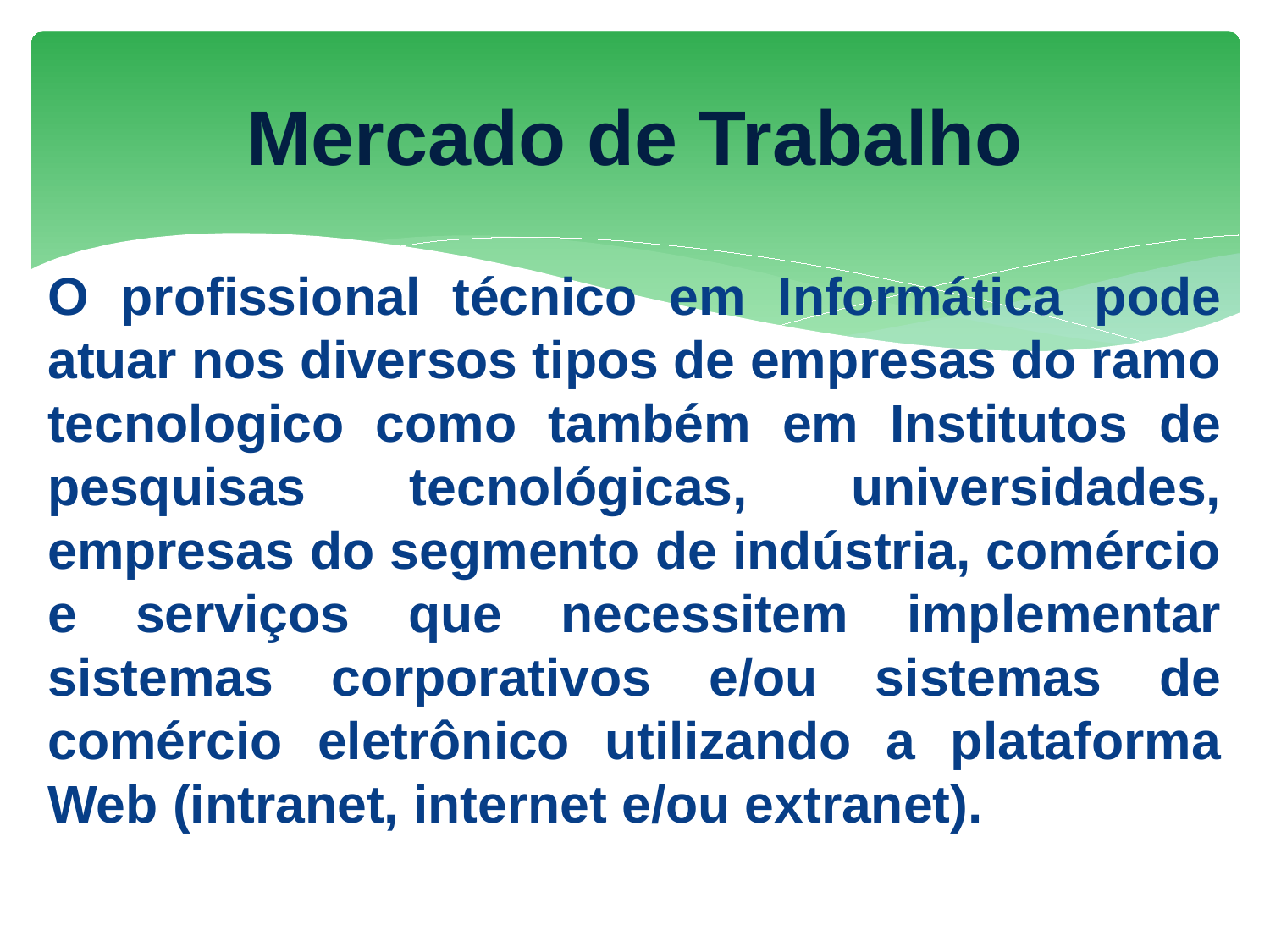

# Mercado de Trabalho
O profissional técnico em Informática pode atuar nos diversos tipos de empresas do ramo tecnologico como também em Institutos de pesquisas tecnológicas, universidades, empresas do segmento de indústria, comércio e serviços que necessitem implementar sistemas corporativos e/ou sistemas de comércio eletrônico utilizando a plataforma Web (intranet, internet e/ou extranet).